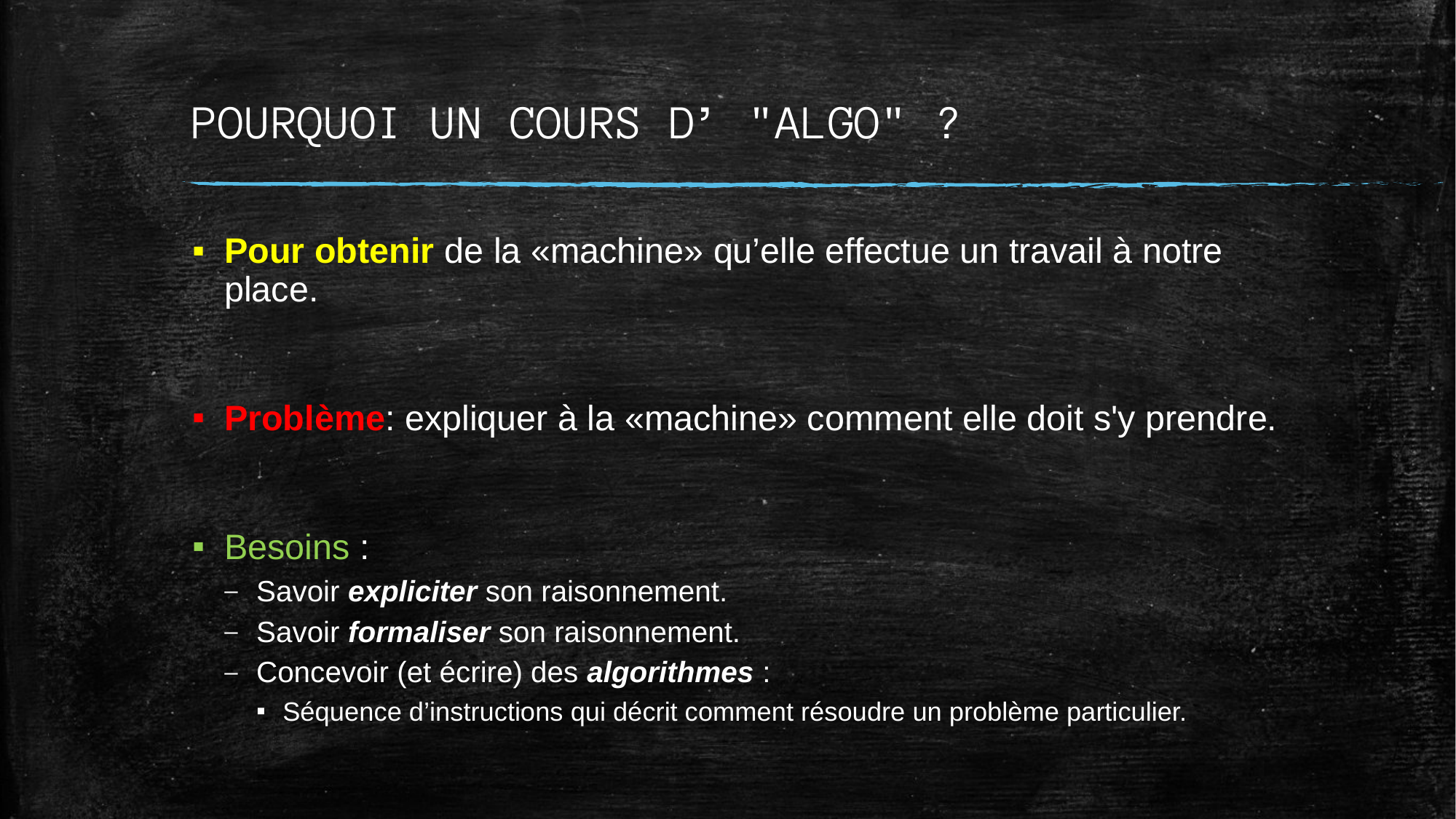

# POURQUOI UN COURS D’ "ALGO" ?
Pour obtenir de la «machine» qu’elle effectue un travail à notre place.

Problème: expliquer à la «machine» comment elle doit s'y prendre.

Besoins :
Savoir expliciter son raisonnement.
Savoir formaliser son raisonnement.
Concevoir (et écrire) des algorithmes :
Séquence d’instructions qui décrit comment résoudre un problème particulier.